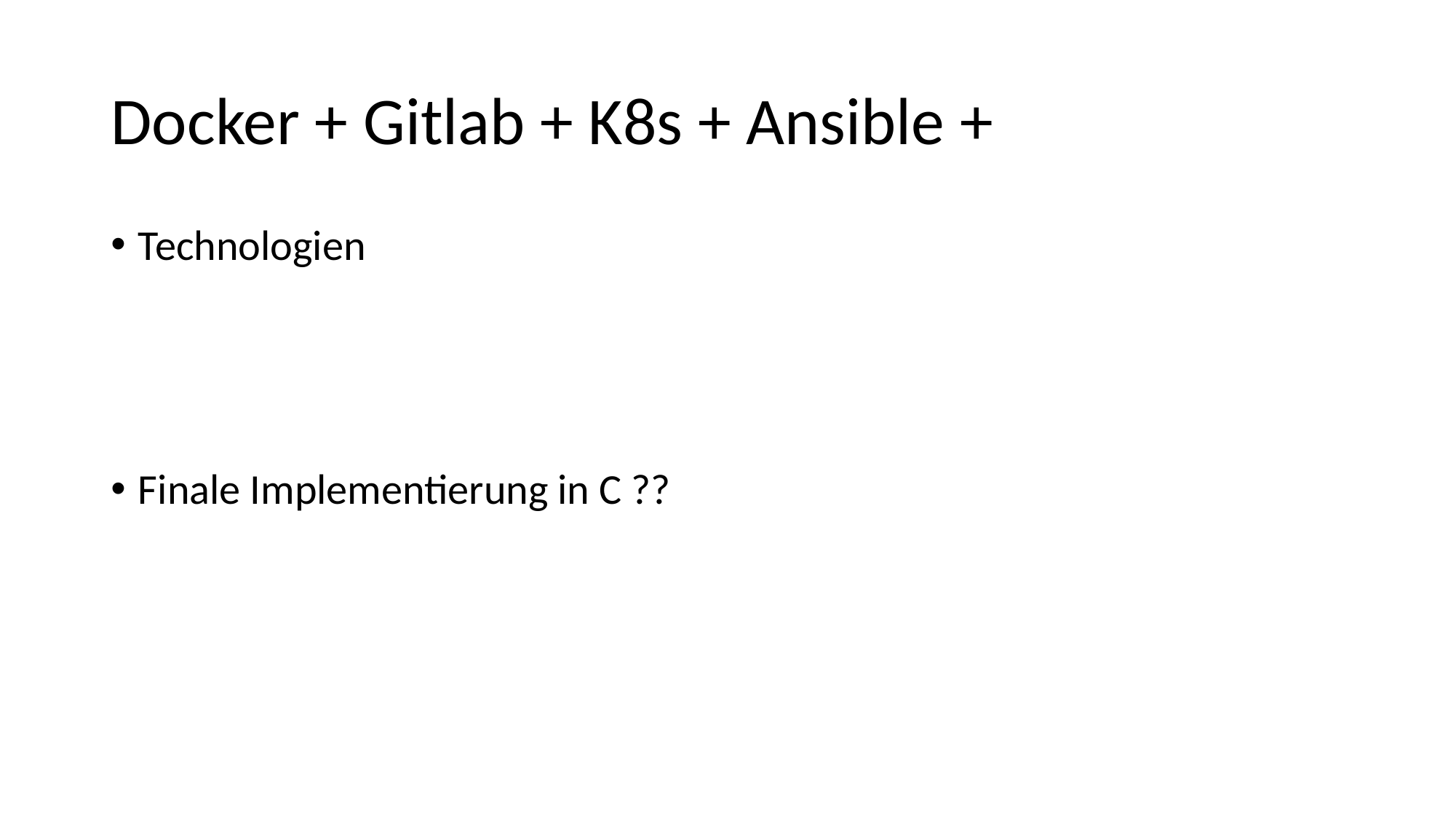

# Docker + Gitlab + K8s + Ansible +
Technologien

Finale Implementierung in C ??